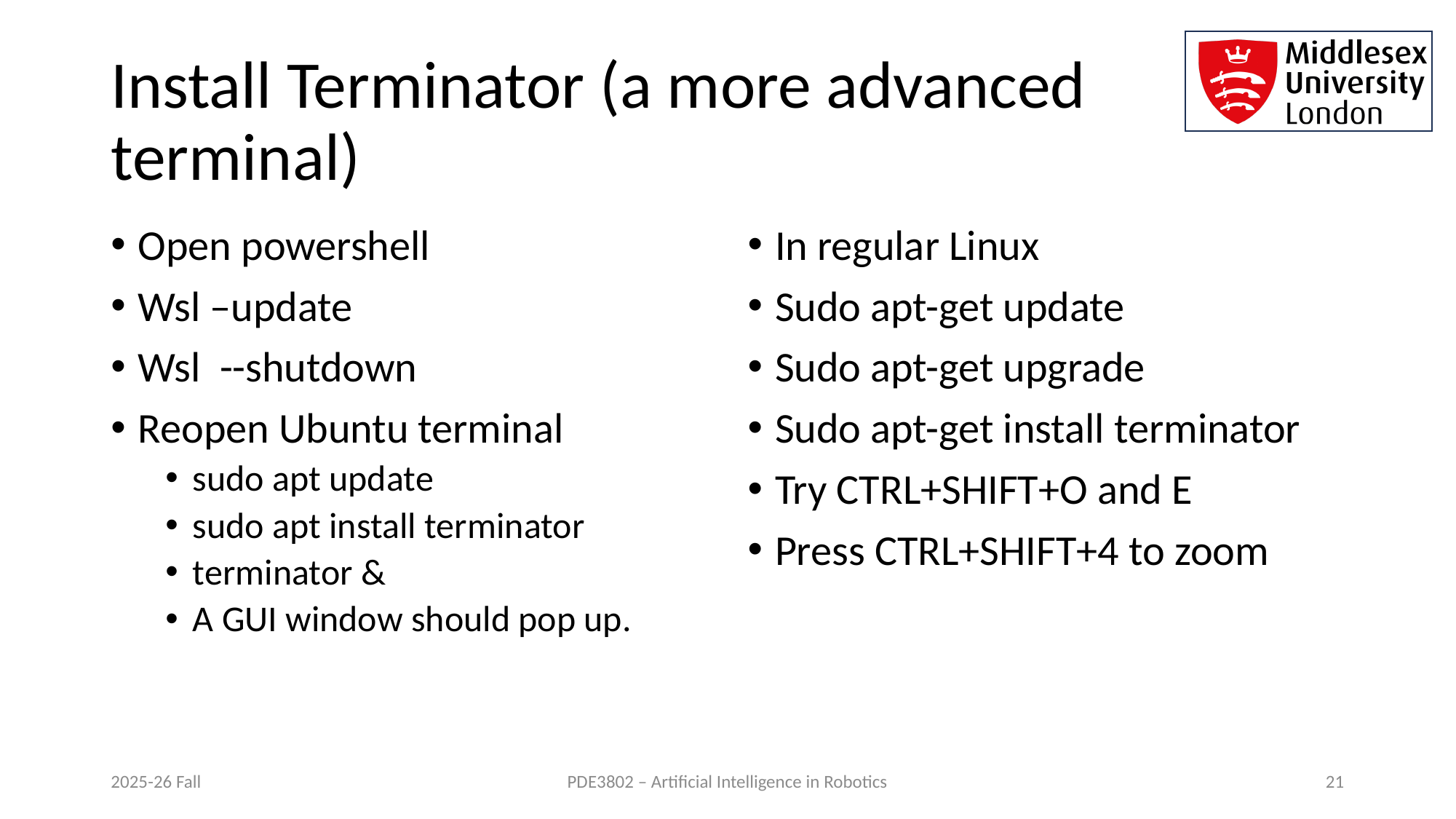

# Install Terminator (a more advanced terminal)
Open powershell
Wsl –update
Wsl  --shutdown
Reopen Ubuntu terminal
sudo apt update
sudo apt install terminator
terminator &
A GUI window should pop up.

In regular Linux
Sudo apt-get update
Sudo apt-get upgrade
Sudo apt-get install terminator
Try CTRL+SHIFT+O and E
Press CTRL+SHIFT+4 to zoom
2025-26 Fall
PDE3802 – Artificial Intelligence in Robotics
21